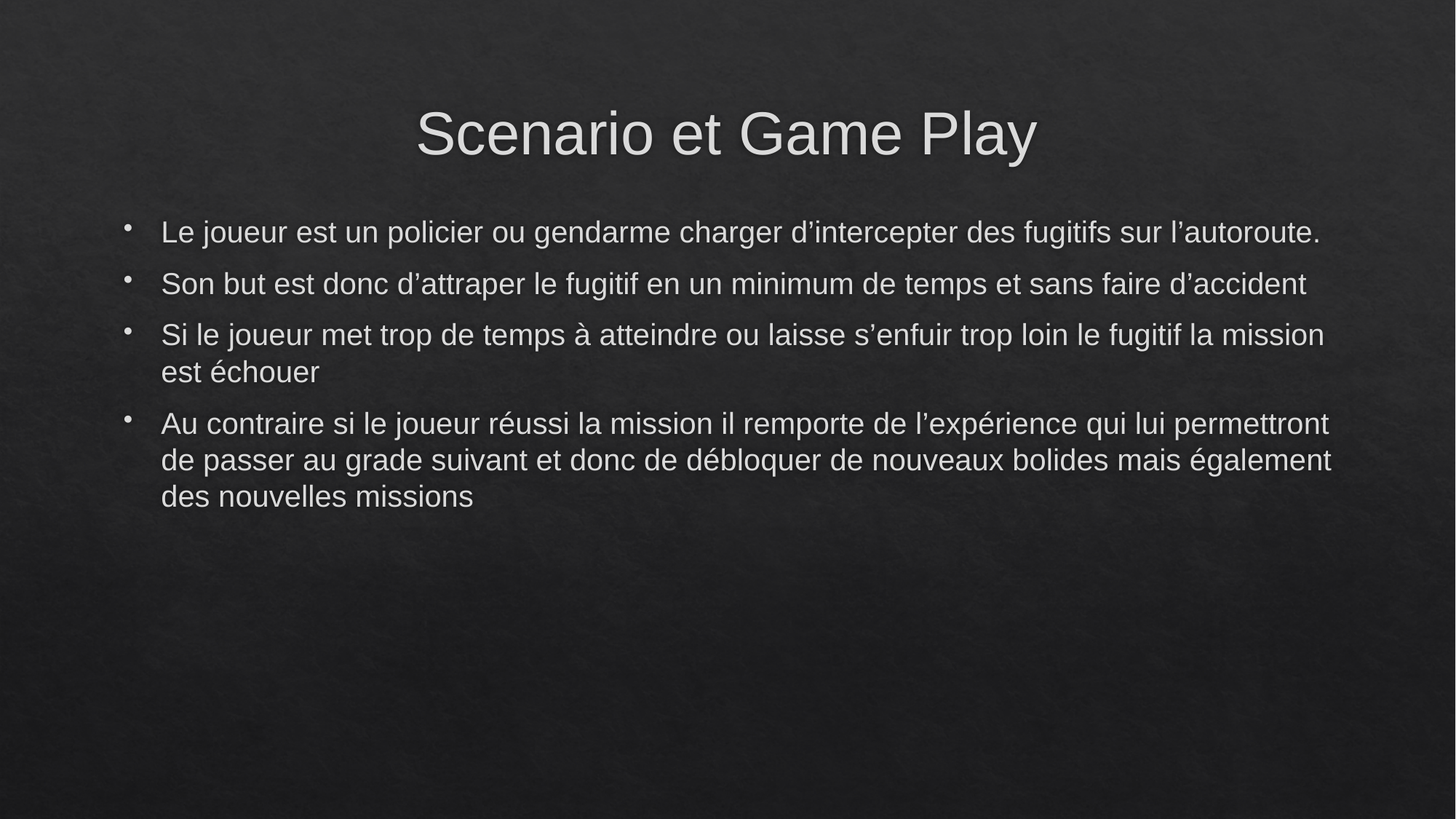

# Scenario et Game Play
Le joueur est un policier ou gendarme charger d’intercepter des fugitifs sur l’autoroute.
Son but est donc d’attraper le fugitif en un minimum de temps et sans faire d’accident
Si le joueur met trop de temps à atteindre ou laisse s’enfuir trop loin le fugitif la mission est échouer
Au contraire si le joueur réussi la mission il remporte de l’expérience qui lui permettront de passer au grade suivant et donc de débloquer de nouveaux bolides mais également des nouvelles missions